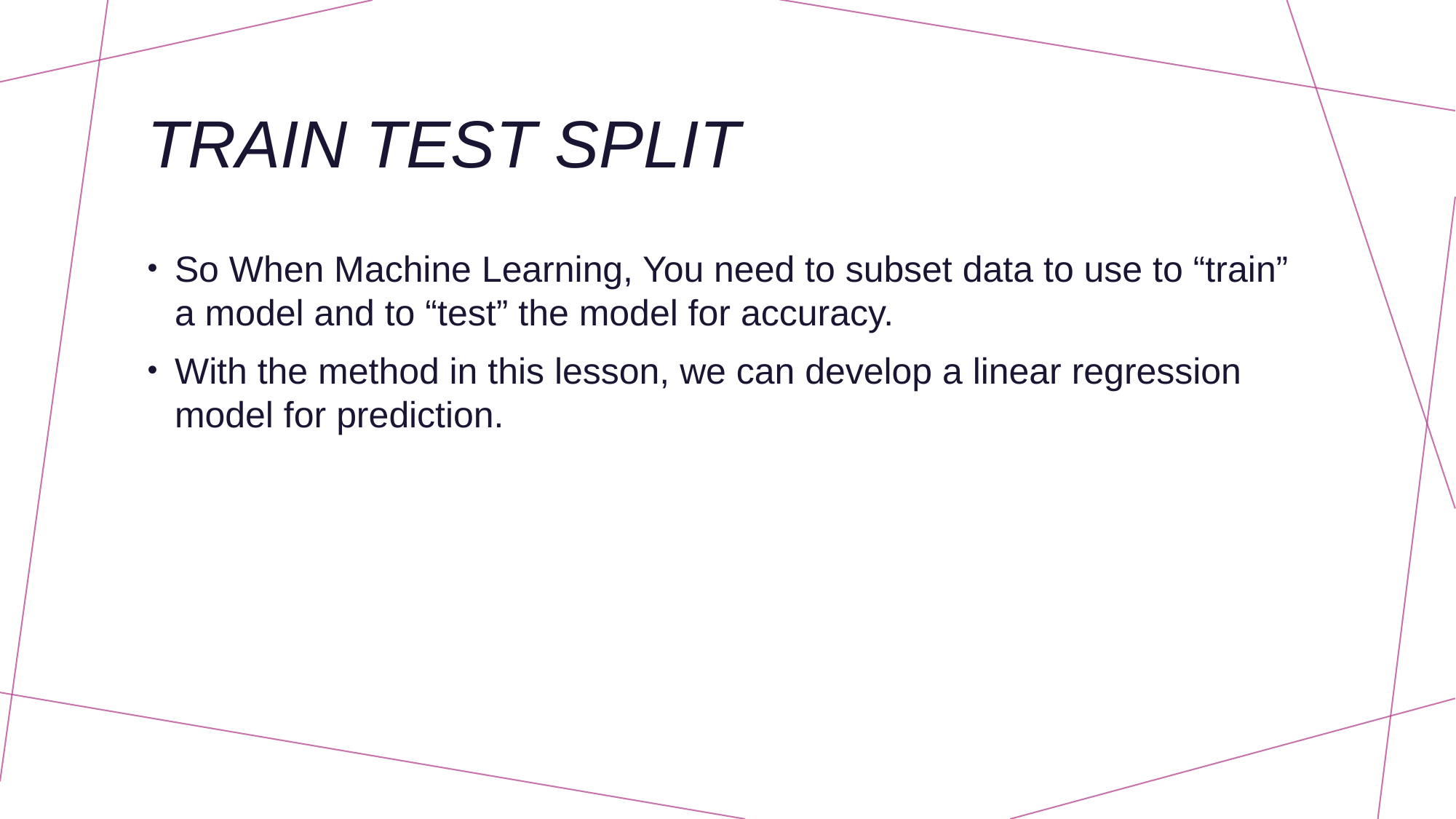

# Train Test Split
So When Machine Learning, You need to subset data to use to “train” a model and to “test” the model for accuracy.
With the method in this lesson, we can develop a linear regression model for prediction.